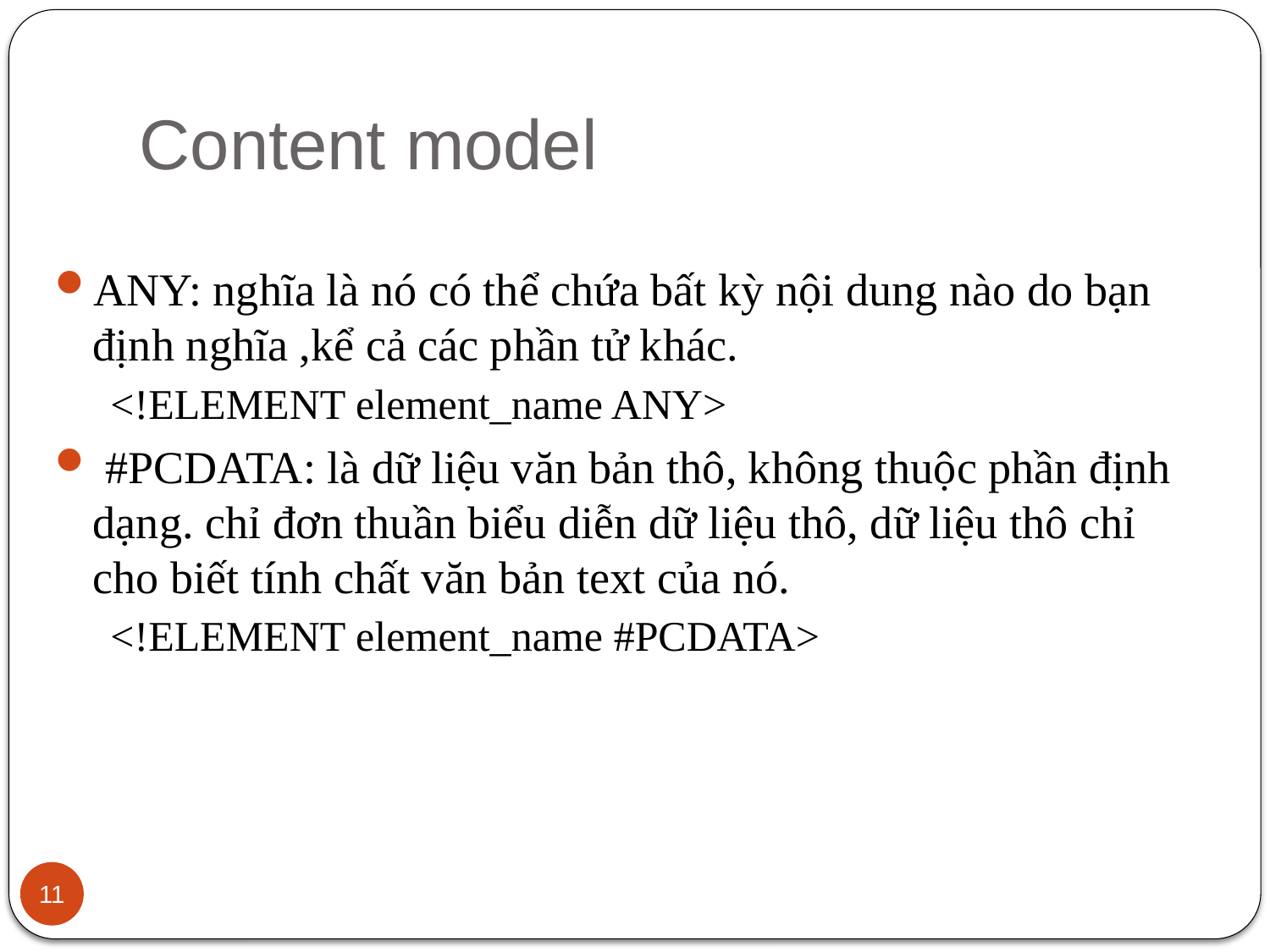

# Content model
ANY: nghĩa là nó có thể chứa bất kỳ nội dung nào do bạn định nghĩa ,kể cả các phần tử khác.
<!ELEMENT element_name ANY>
 #PCDATA: là dữ liệu văn bản thô, không thuộc phần định dạng. chỉ đơn thuần biểu diễn dữ liệu thô, dữ liệu thô chỉ cho biết tính chất văn bản text của nó.
<!ELEMENT element_name #PCDATA>

11